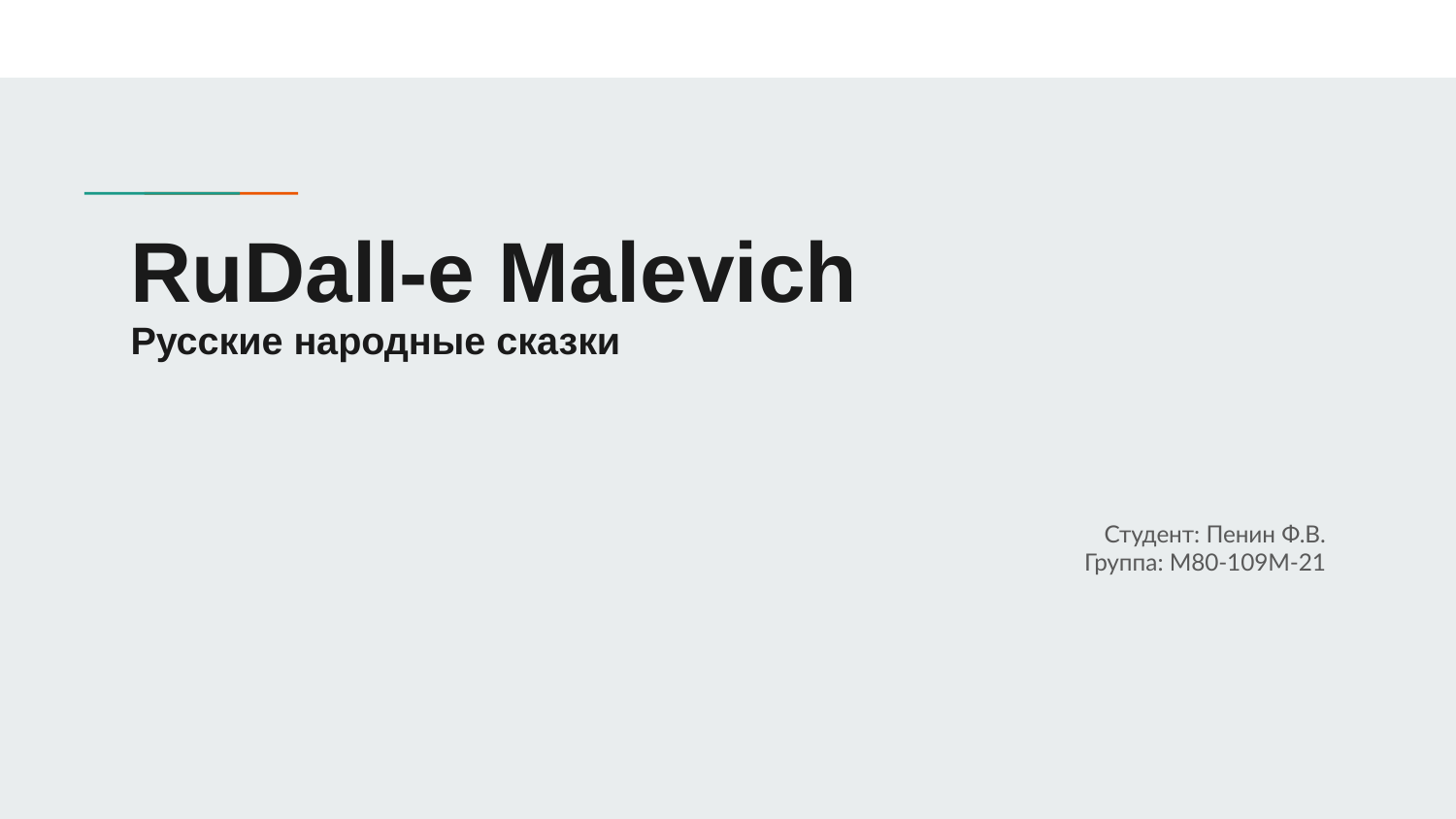

# RuDall-e Malevich
Русские народные сказки
Студент: Пенин Ф.В.
Группа: М80-109М-21